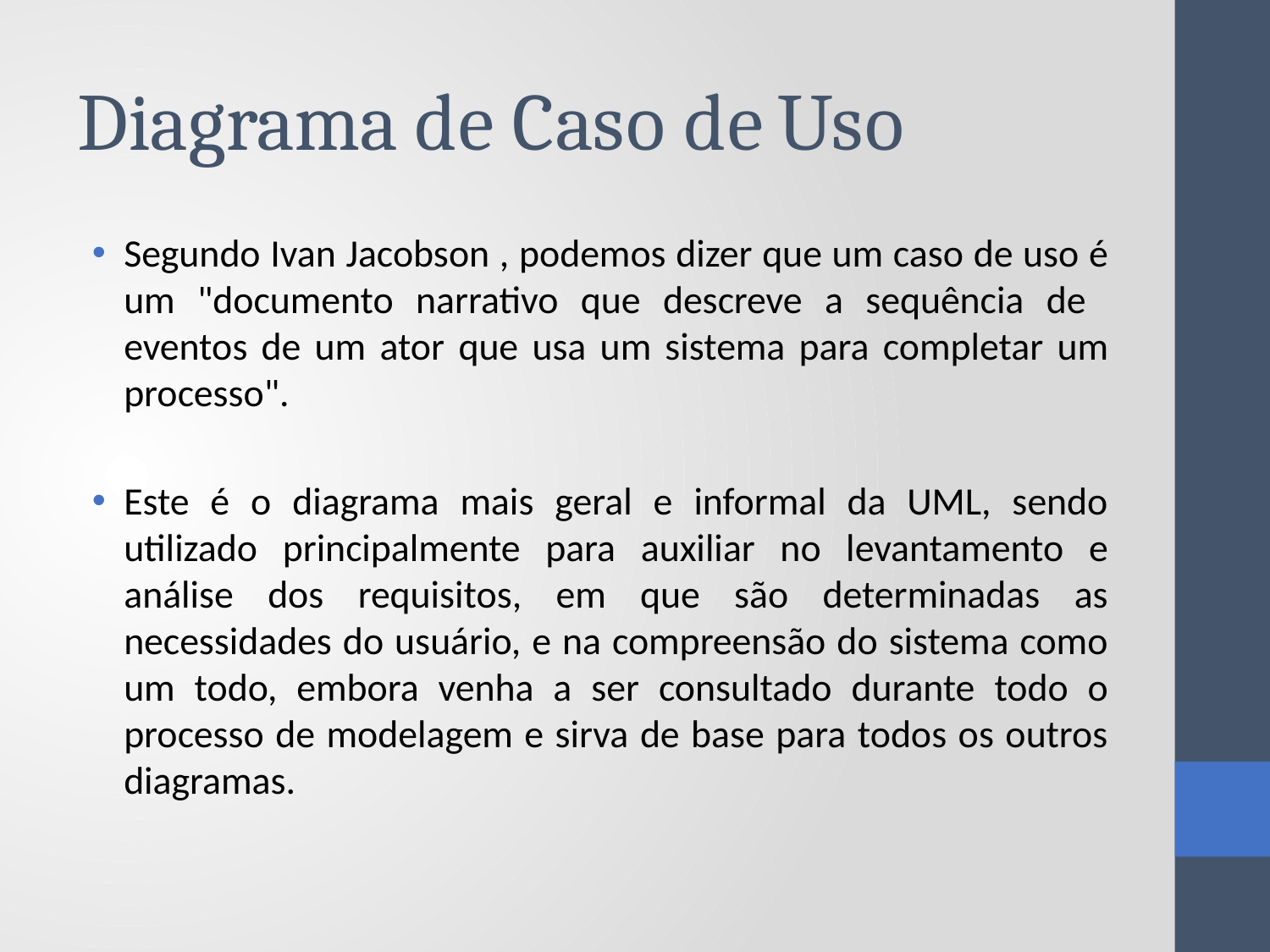

# Diagrama de Caso de Uso
Segundo Ivan Jacobson , podemos dizer que um caso de uso é um "documento narrativo que descreve a sequência de  eventos de um ator que usa um sistema para completar um processo".

Este é o diagrama mais geral e informal da UML, sendo utilizado principalmente para auxiliar no levantamento e análise dos requisitos, em que são determinadas as necessidades do usuário, e na compreensão do sistema como um todo, embora venha a ser consultado durante todo o processo de modelagem e sirva de base para todos os outros diagramas.